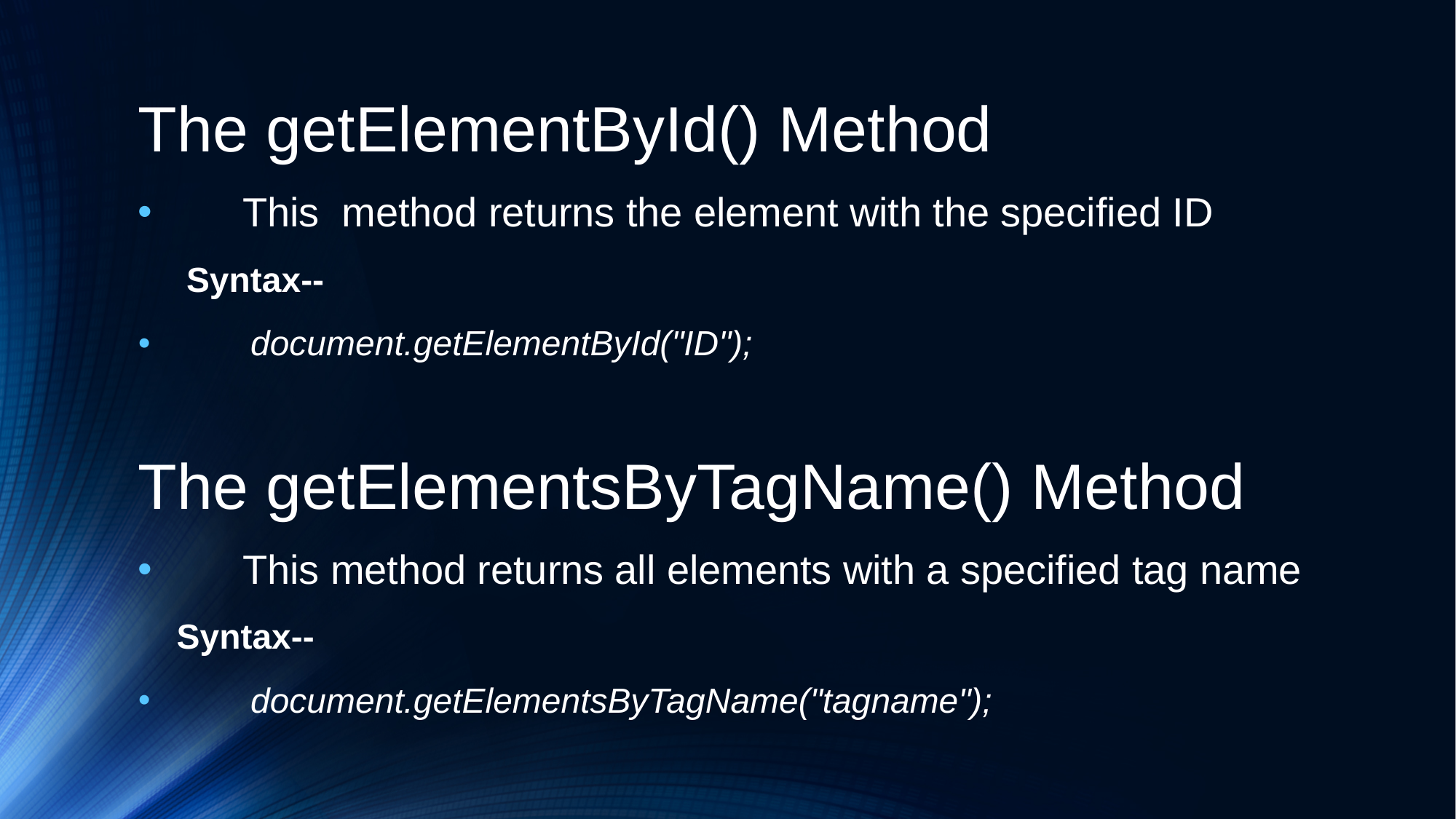

The getElementById() Method
       This  method returns the element with the specified ID
     Syntax--
         document.getElementById("ID");

The getElementsByTagName() Method
       This method returns all elements with a specified tag name
    Syntax--
         document.getElementsByTagName("tagname");